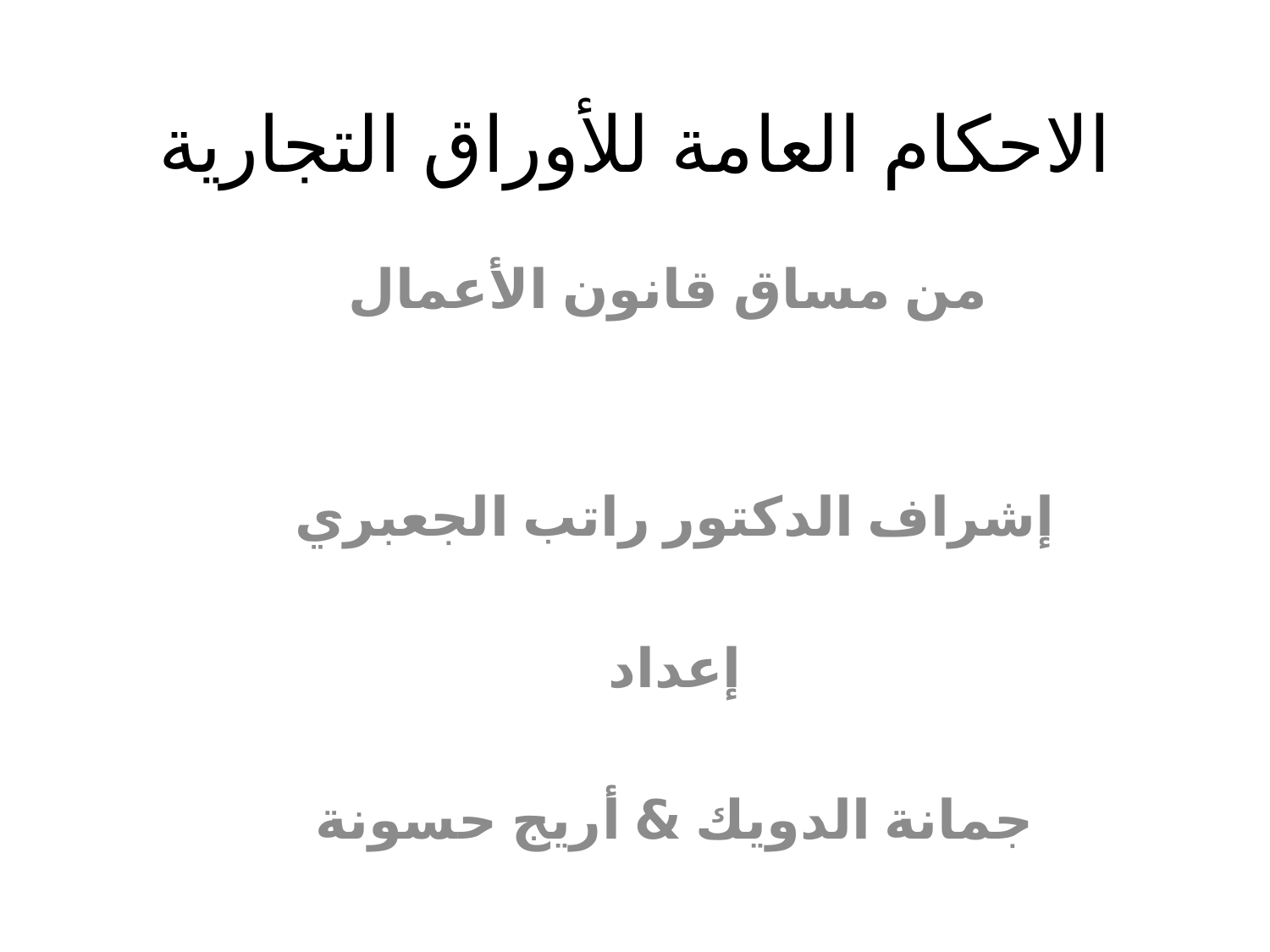

# الاحكام العامة للأوراق التجارية
من مساق قانون الأعمال

إشراف الدكتور راتب الجعبري

إعداد

جمانة الدويك & أريج حسونة